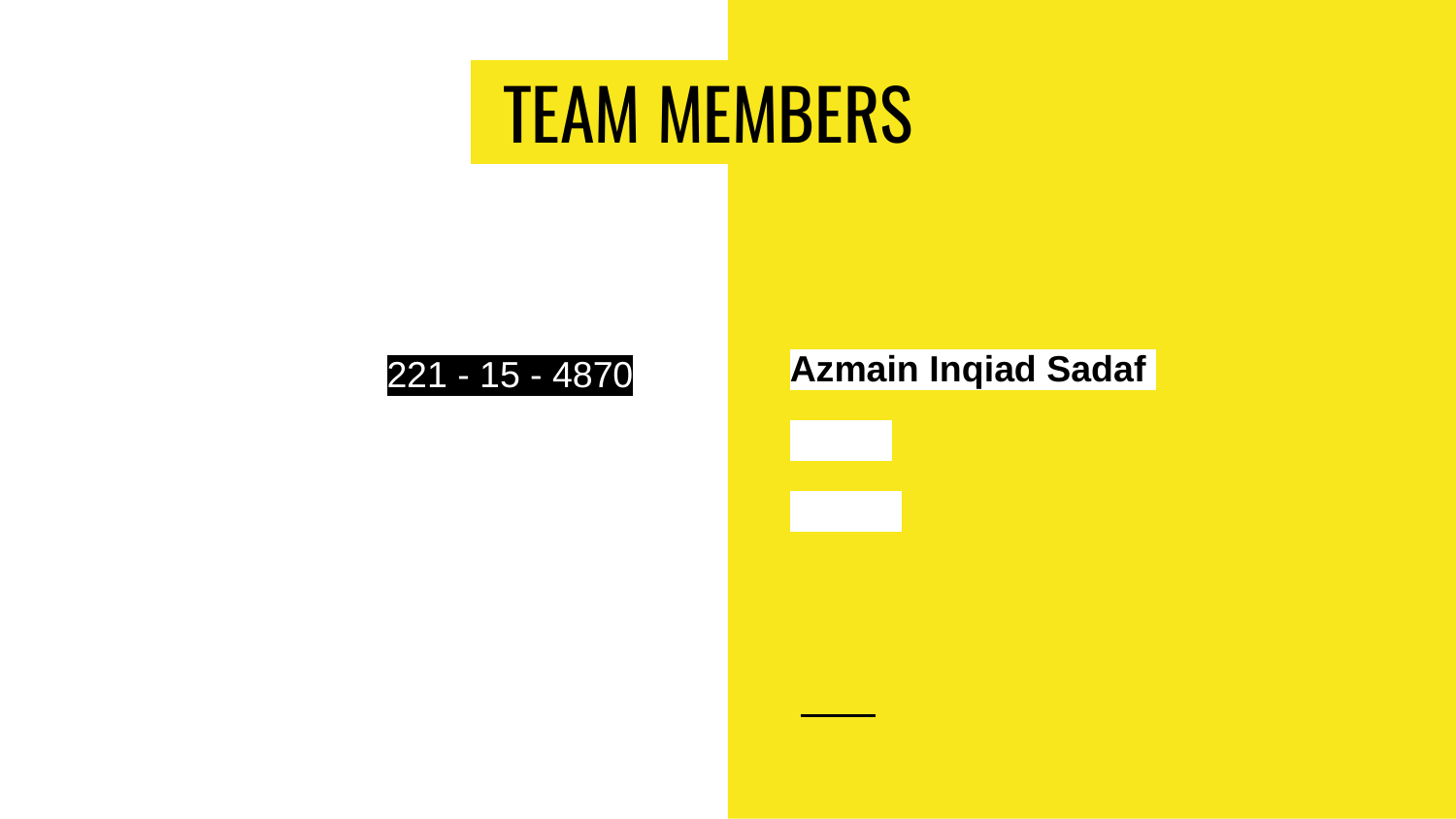

# TEAM MEMBERS
221 - 15 - 4870

Azmain Inqiad Sadaf